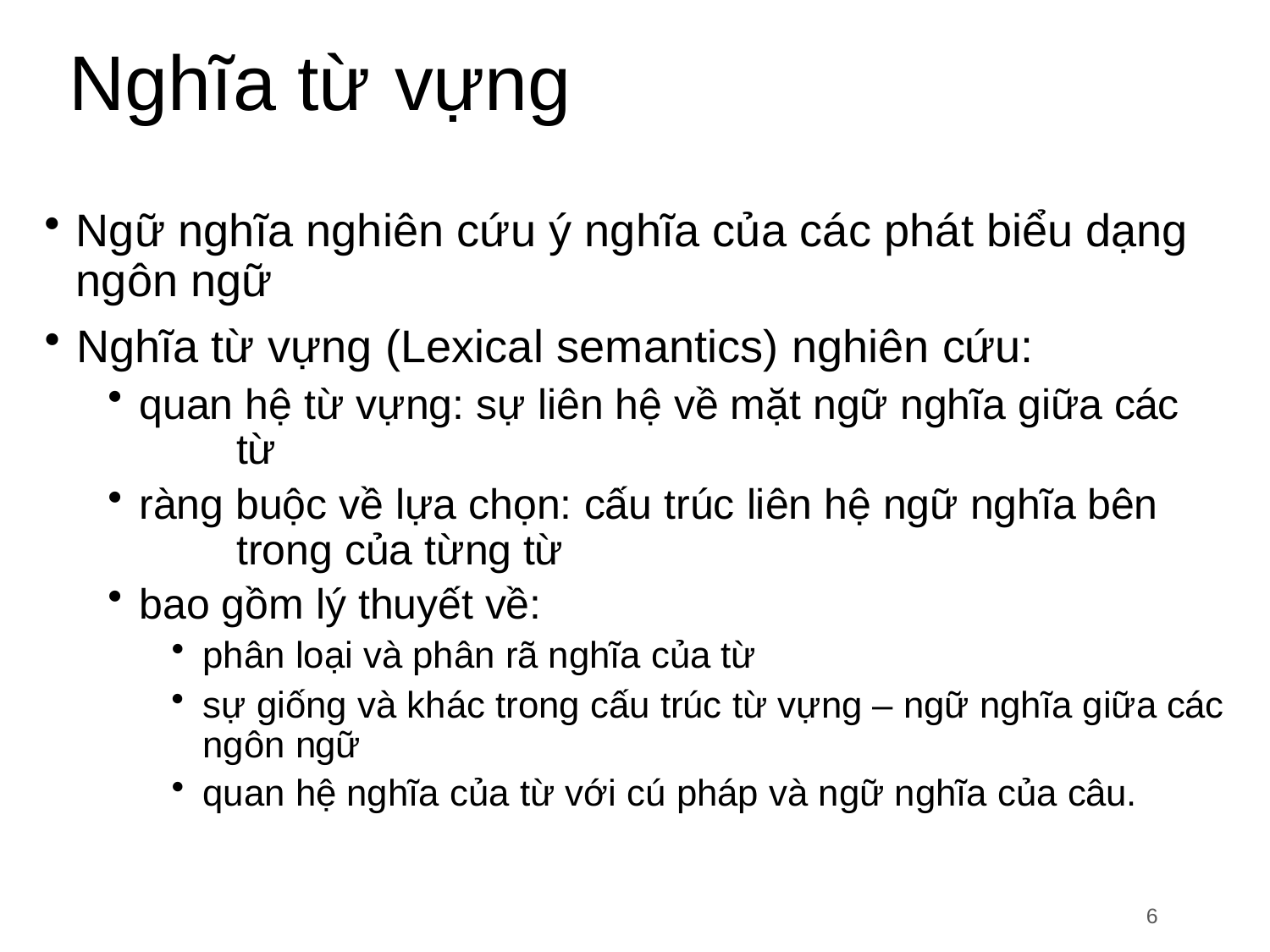

# Nghĩa từ	vựng
Ngữ nghĩa nghiên cứu ý nghĩa của các phát biểu dạng ngôn ngữ
Nghĩa từ vựng (Lexical semantics) nghiên cứu:
quan hệ từ vựng: sự liên hệ về mặt ngữ nghĩa giữa các 	từ
ràng buộc về lựa chọn: cấu trúc liên hệ ngữ nghĩa bên 	trong của từng từ
bao gồm lý thuyết về:
phân loại và phân rã nghĩa của từ
sự giống và khác trong cấu trúc từ vựng – ngữ nghĩa giữa các ngôn ngữ
quan hệ nghĩa của từ với cú pháp và ngữ nghĩa của câu.
6